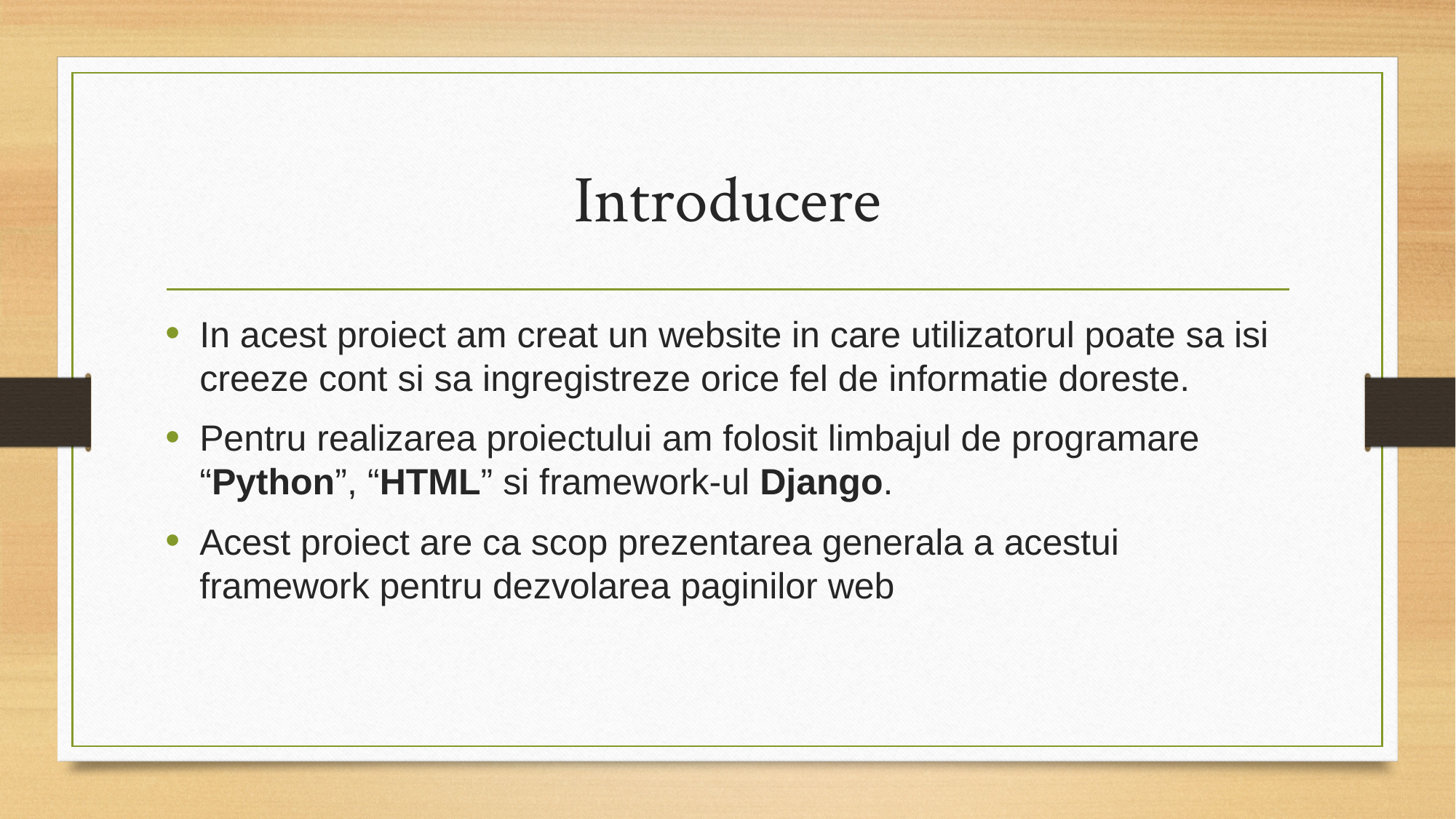

# Introducere
In acest proiect am creat un website in care utilizatorul poate sa isi creeze cont si sa ingregistreze orice fel de informatie doreste.
Pentru realizarea proiectului am folosit limbajul de programare “Python”, “HTML” si framework-ul Django.
Acest proiect are ca scop prezentarea generala a acestui framework pentru dezvolarea paginilor web